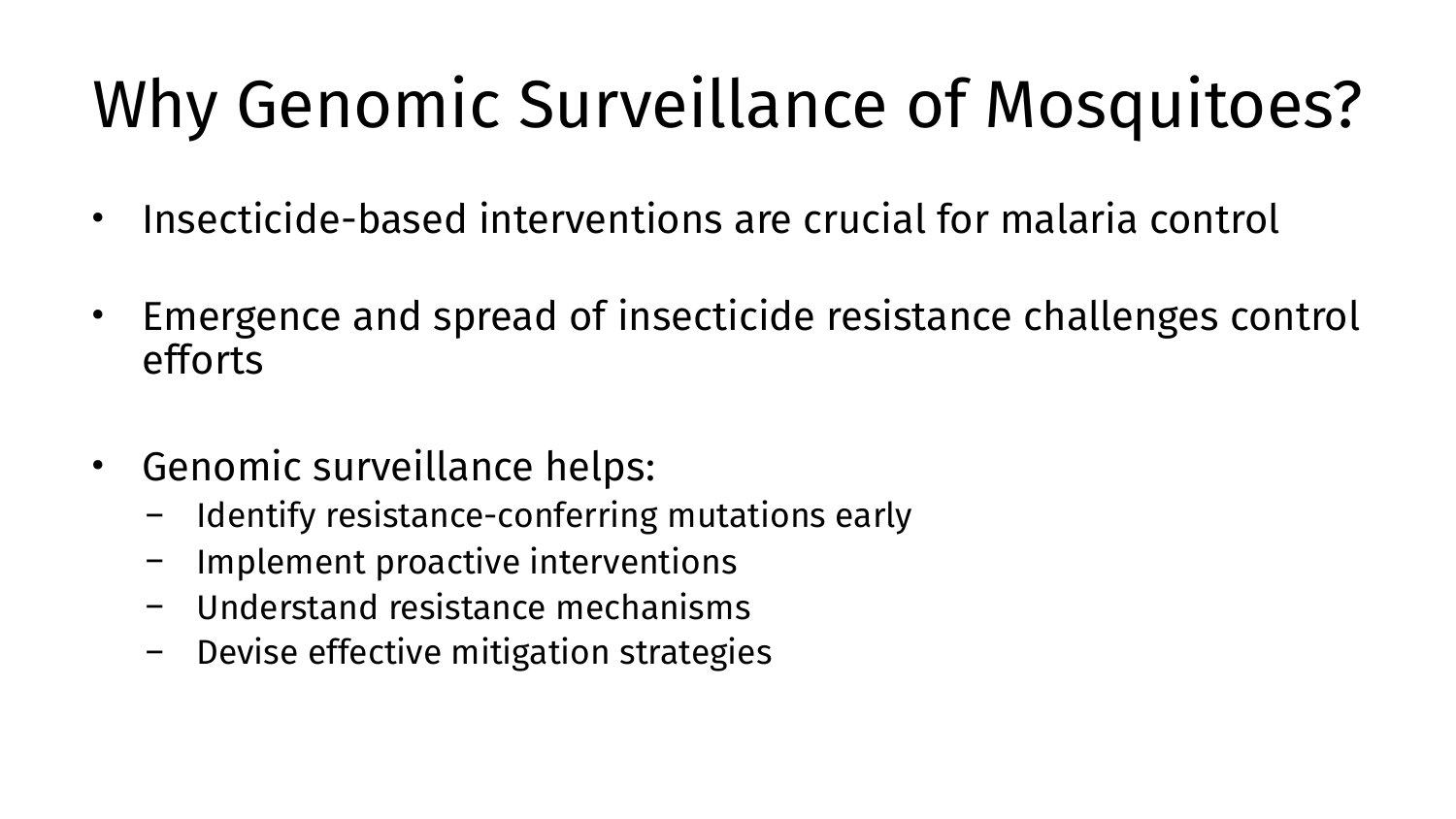

# Why Genomic Surveillance of Mosquitoes?
Insecticide-based interventions are crucial for malaria control

Emergence and spread of insecticide resistance challenges control efforts

Genomic surveillance helps:
Identify resistance-conferring mutations early
Implement proactive interventions
Understand resistance mechanisms
Devise effective mitigation strategies